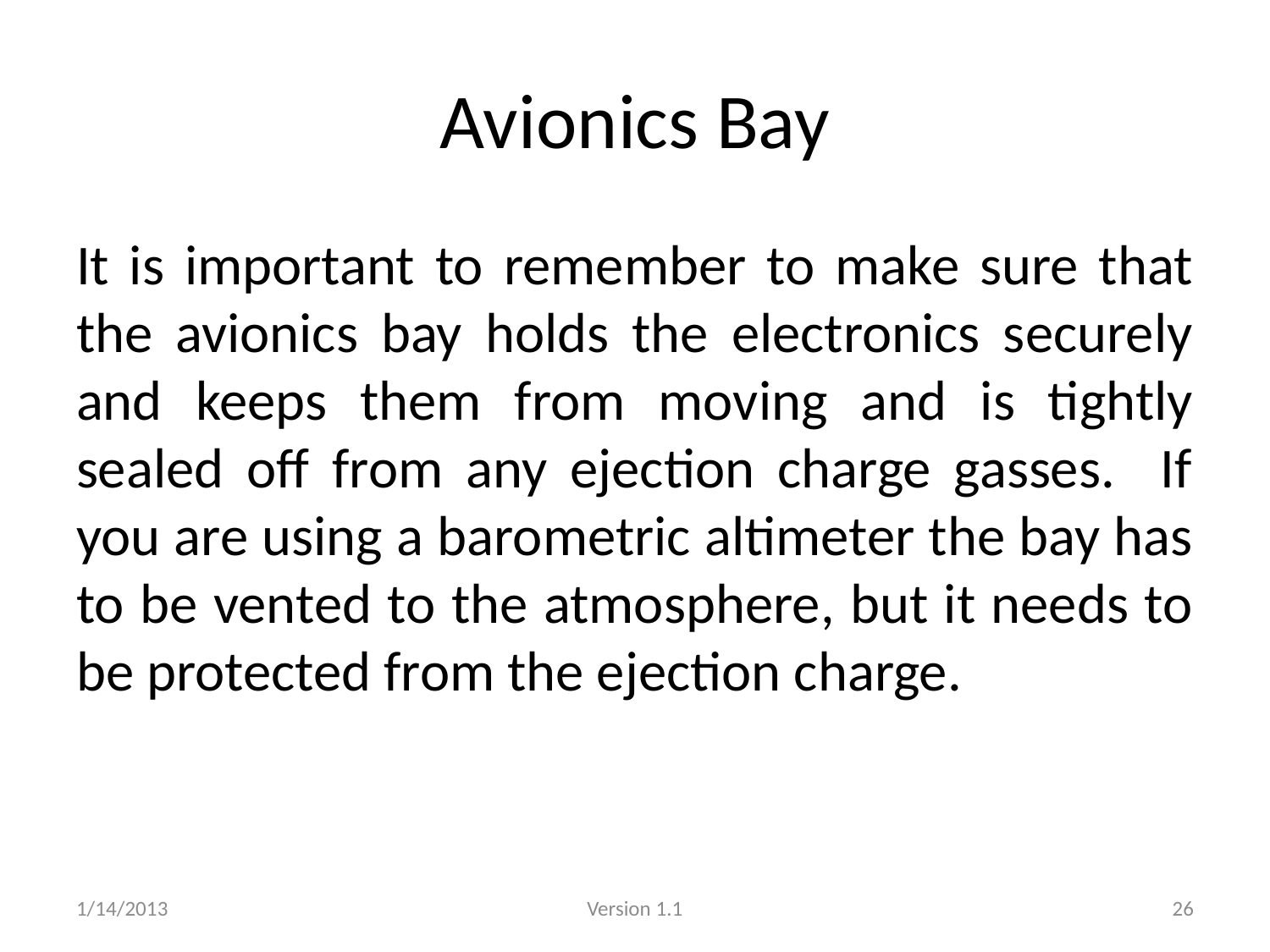

# Avionics Bay
It is important to remember to make sure that the avionics bay holds the electronics securely and keeps them from moving and is tightly sealed off from any ejection charge gasses.  If you are using a barometric altimeter the bay has to be vented to the atmosphere, but it needs to be protected from the ejection charge.
1/14/2013
Version 1.1
26